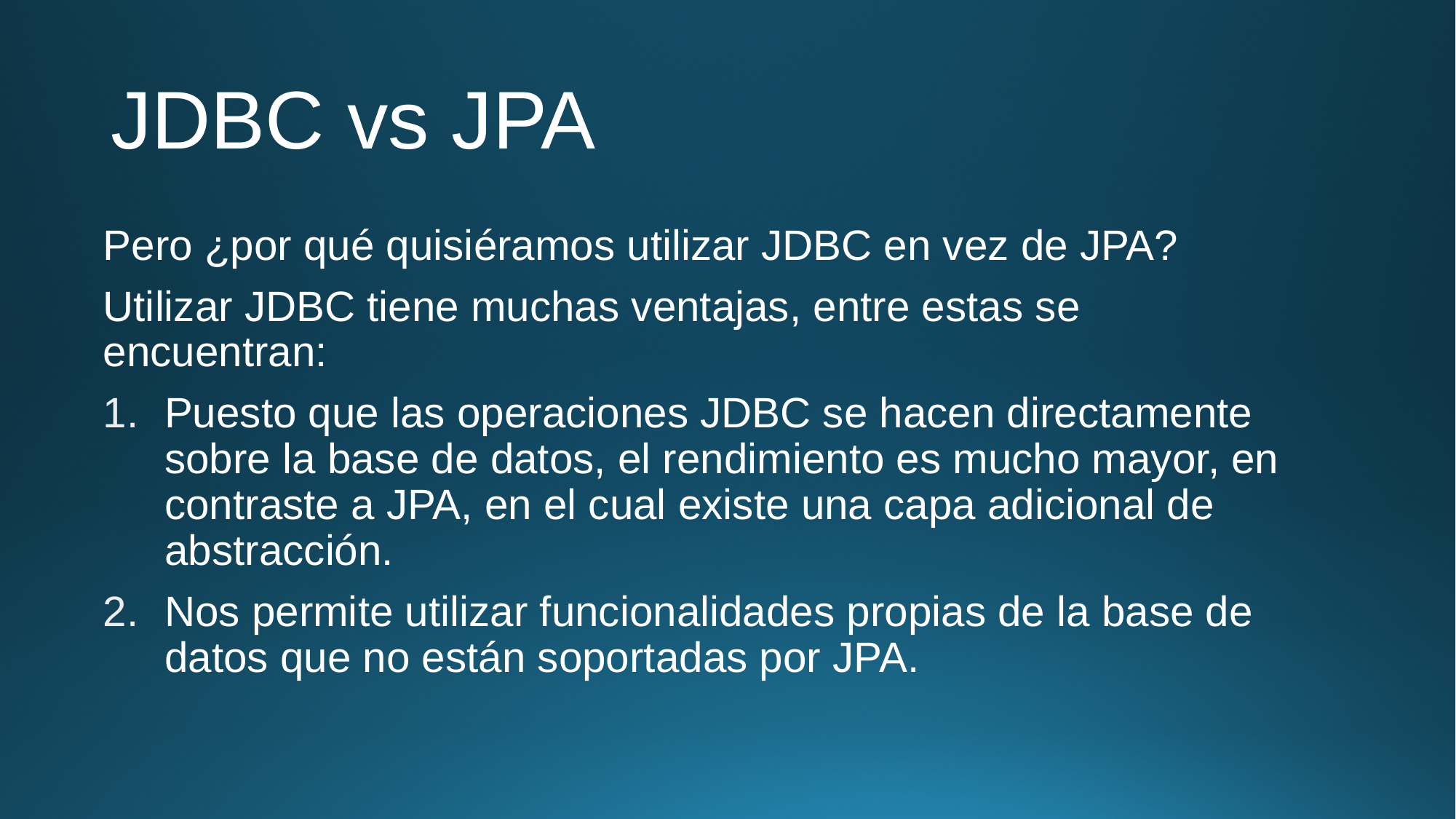

# JDBC vs JPA
Pero ¿por qué quisiéramos utilizar JDBC en vez de JPA?
Utilizar JDBC tiene muchas ventajas, entre estas se encuentran:
Puesto que las operaciones JDBC se hacen directamente sobre la base de datos, el rendimiento es mucho mayor, en contraste a JPA, en el cual existe una capa adicional de abstracción.
Nos permite utilizar funcionalidades propias de la base de datos que no están soportadas por JPA.